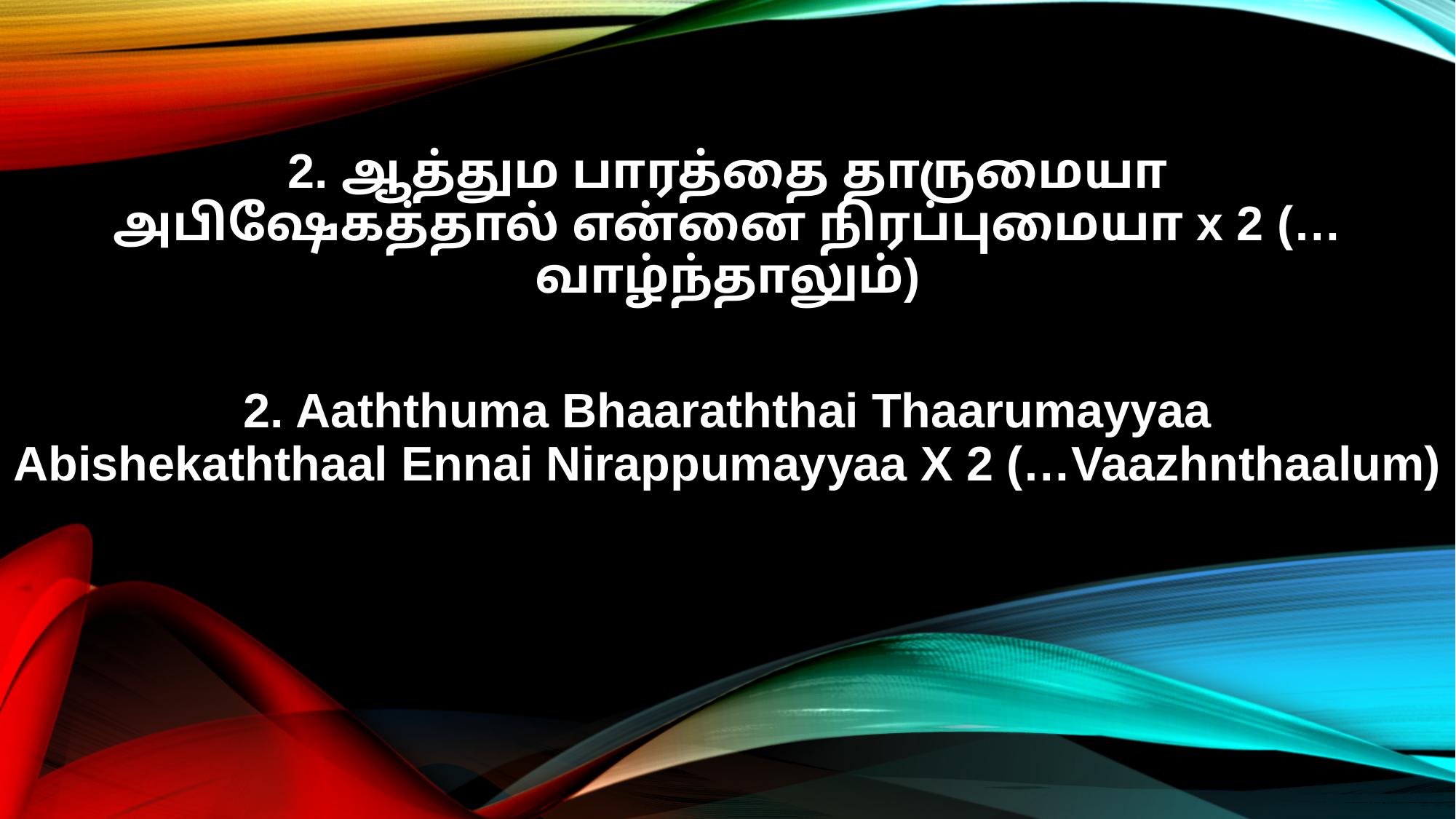

2. ஆத்தும பாரத்தை தாருமையா
அபிஷேகத்தால் என்னை நிரப்புமையா x 2 (…வாழ்ந்தாலும்)

2. Aaththuma Bhaaraththai Thaarumayyaa
Abishekaththaal Ennai Nirappumayyaa X 2 (…Vaazhnthaalum)